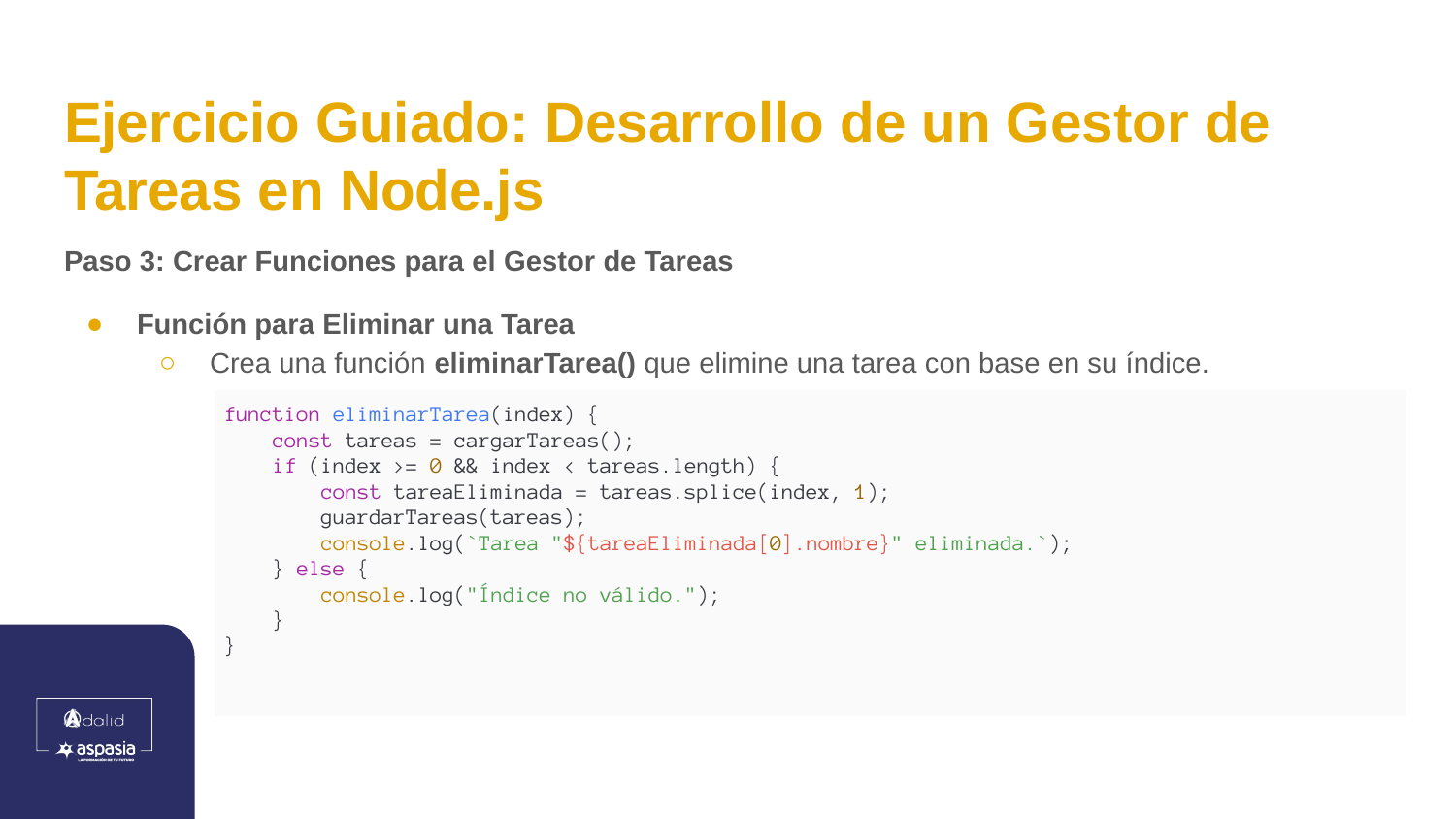

# Ejercicio Guiado: Desarrollo de un Gestor de Tareas en Node.js

Paso 3: Crear Funciones para el Gestor de Tareas
Función para Eliminar una Tarea
Crea una función eliminarTarea() que elimine una tarea con base en su índice.
| function eliminarTarea(index) { const tareas = cargarTareas(); if (index >= 0 && index < tareas.length) { const tareaEliminada = tareas.splice(index, 1); guardarTareas(tareas); console.log(`Tarea "${tareaEliminada[0].nombre}" eliminada.`); } else { console.log("Índice no válido."); } } |
| --- |